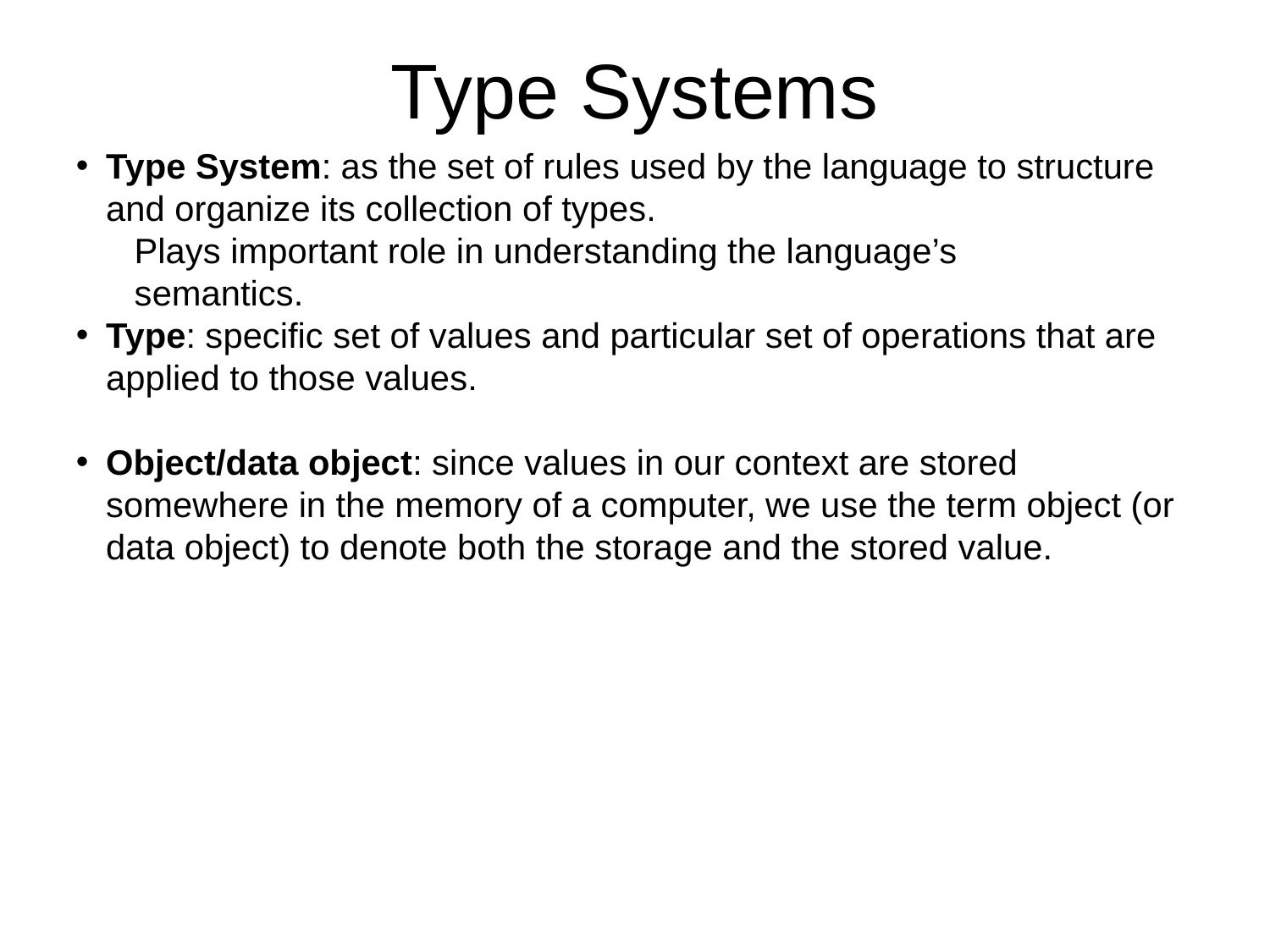

Type Systems
Type System: as the set of rules used by the language to structure and organize its collection of types.
      Plays important role in understanding the language’s
      semantics.
Type: specific set of values and particular set of operations that are applied to those values.

Object/data object: since values in our context are stored somewhere in the memory of a computer, we use the term object (or data object) to denote both the storage and the stored value.